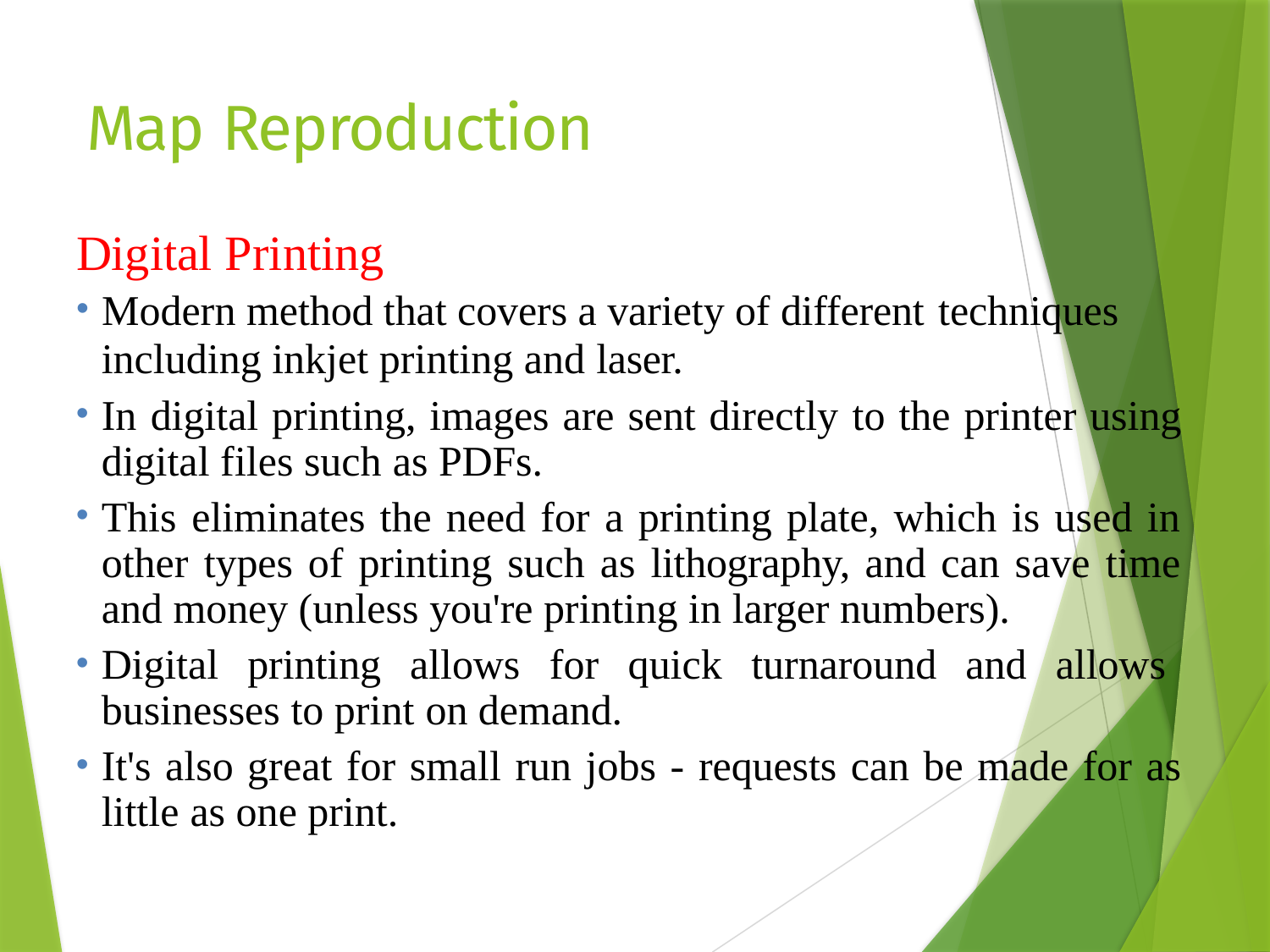

# Map Reproduction
Digital Printing
Modern method that covers a variety of different techniques
including inkjet printing and laser.
In digital printing, images are sent directly to the printer using  digital files such as PDFs.
This eliminates the need for a printing plate, which is used in  other types of printing such as lithography, and can save time  and money (unless you're printing in larger numbers).
Digital printing allows for quick turnaround and allows  businesses to print on demand.
It's also great for small run jobs - requests can be made for as  little as one print.